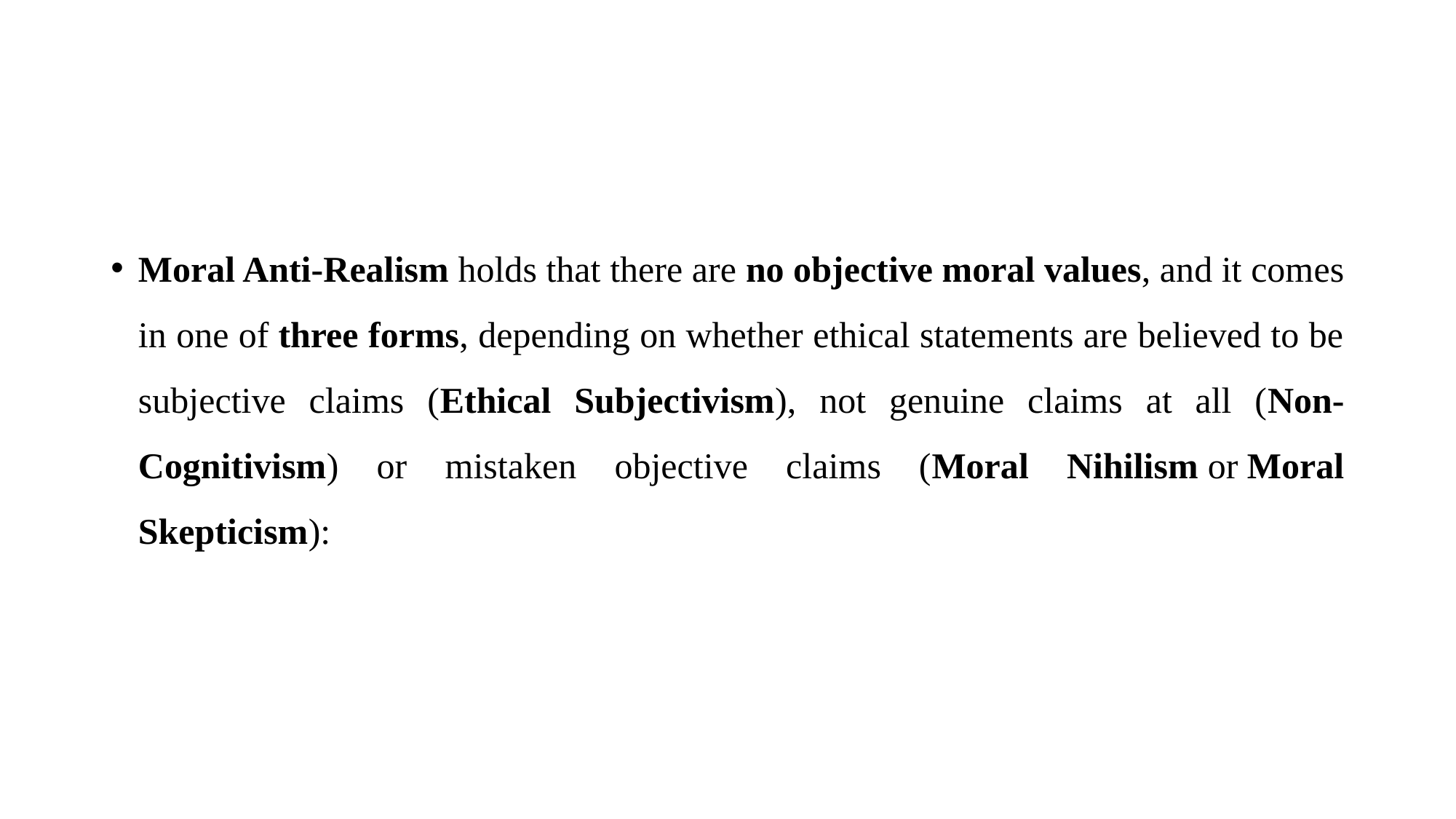

#
Moral Anti-Realism holds that there are no objective moral values, and it comes in one of three forms, depending on whether ethical statements are believed to be subjective claims (Ethical Subjectivism), not genuine claims at all (Non-Cognitivism) or mistaken objective claims (Moral Nihilism or Moral Skepticism):